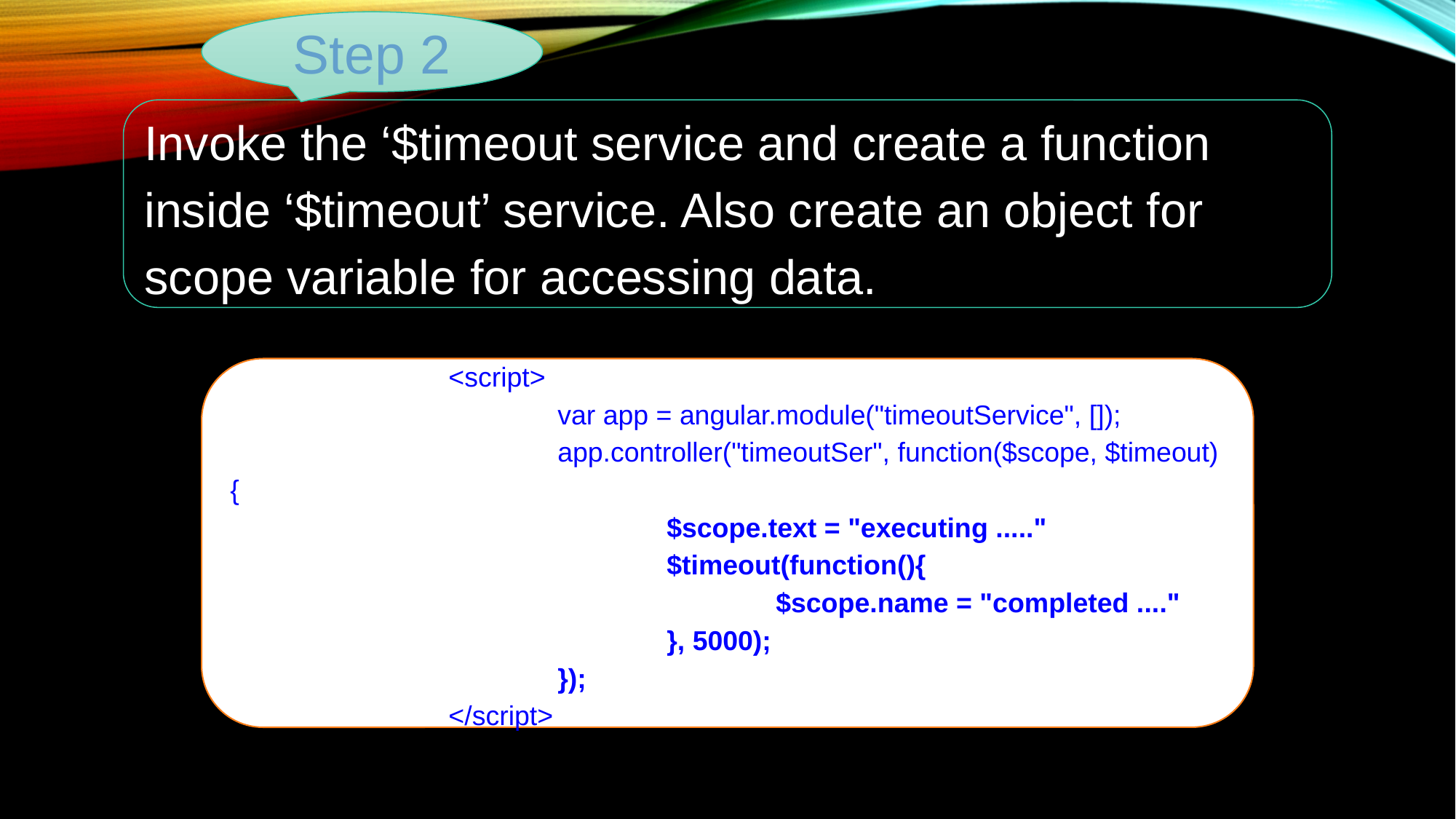

Step 2
Invoke the ‘$timeout service and create a function inside ‘$timeout’ service. Also create an object for scope variable for accessing data.
		<script>
			var app = angular.module("timeoutService", []);
			app.controller("timeoutSer", function($scope, $timeout){
                			$scope.text = "executing ....."
                			$timeout(function(){
                    				$scope.name = "completed ...."
                			}, 5000);
			});
		</script>